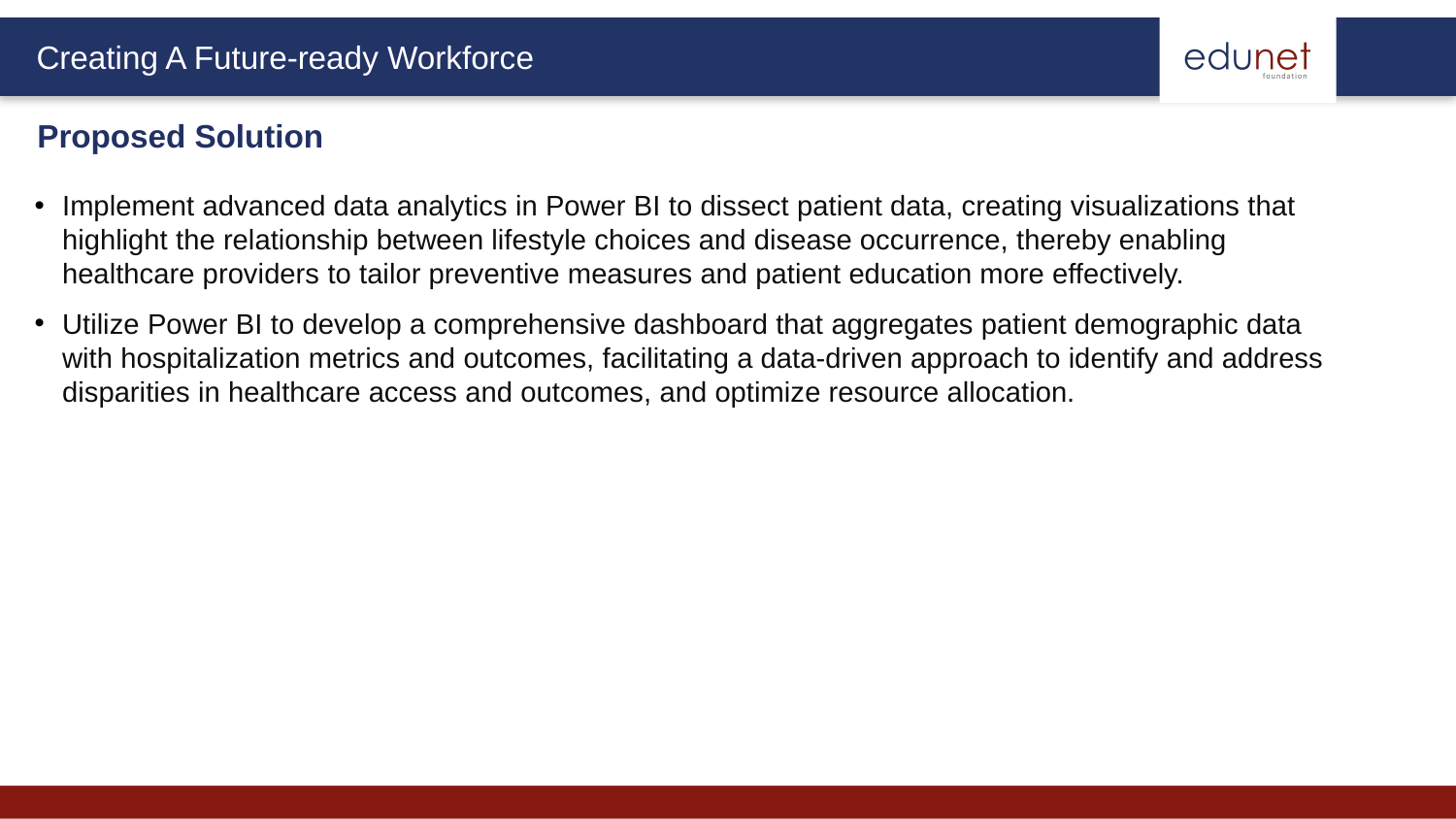

Proposed Solution
Implement advanced data analytics in Power BI to dissect patient data, creating visualizations that highlight the relationship between lifestyle choices and disease occurrence, thereby enabling healthcare providers to tailor preventive measures and patient education more effectively.
Utilize Power BI to develop a comprehensive dashboard that aggregates patient demographic data with hospitalization metrics and outcomes, facilitating a data-driven approach to identify and address disparities in healthcare access and outcomes, and optimize resource allocation.